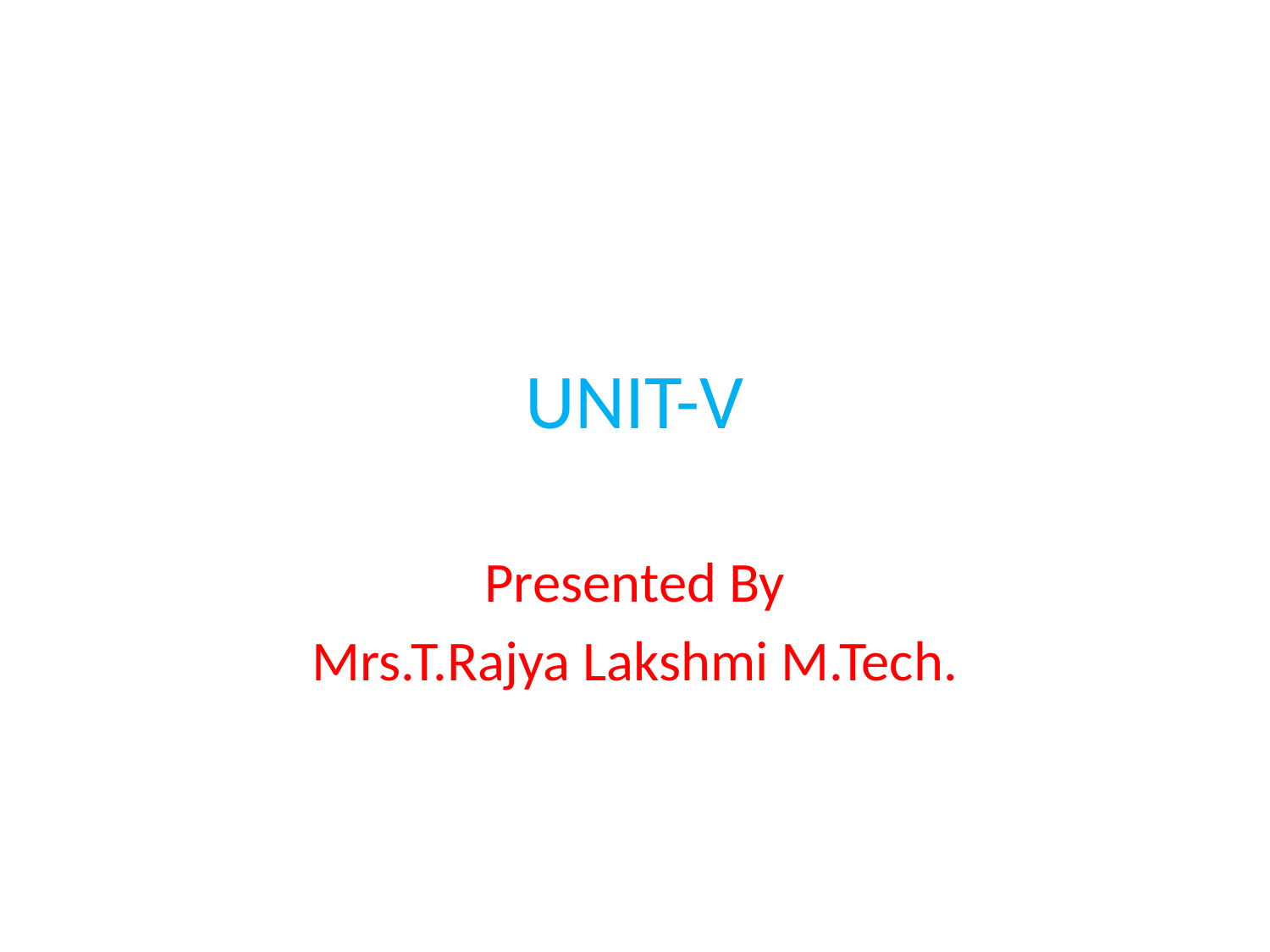

# UNIT-V
Presented By
Mrs.T.Rajya Lakshmi M.Tech.